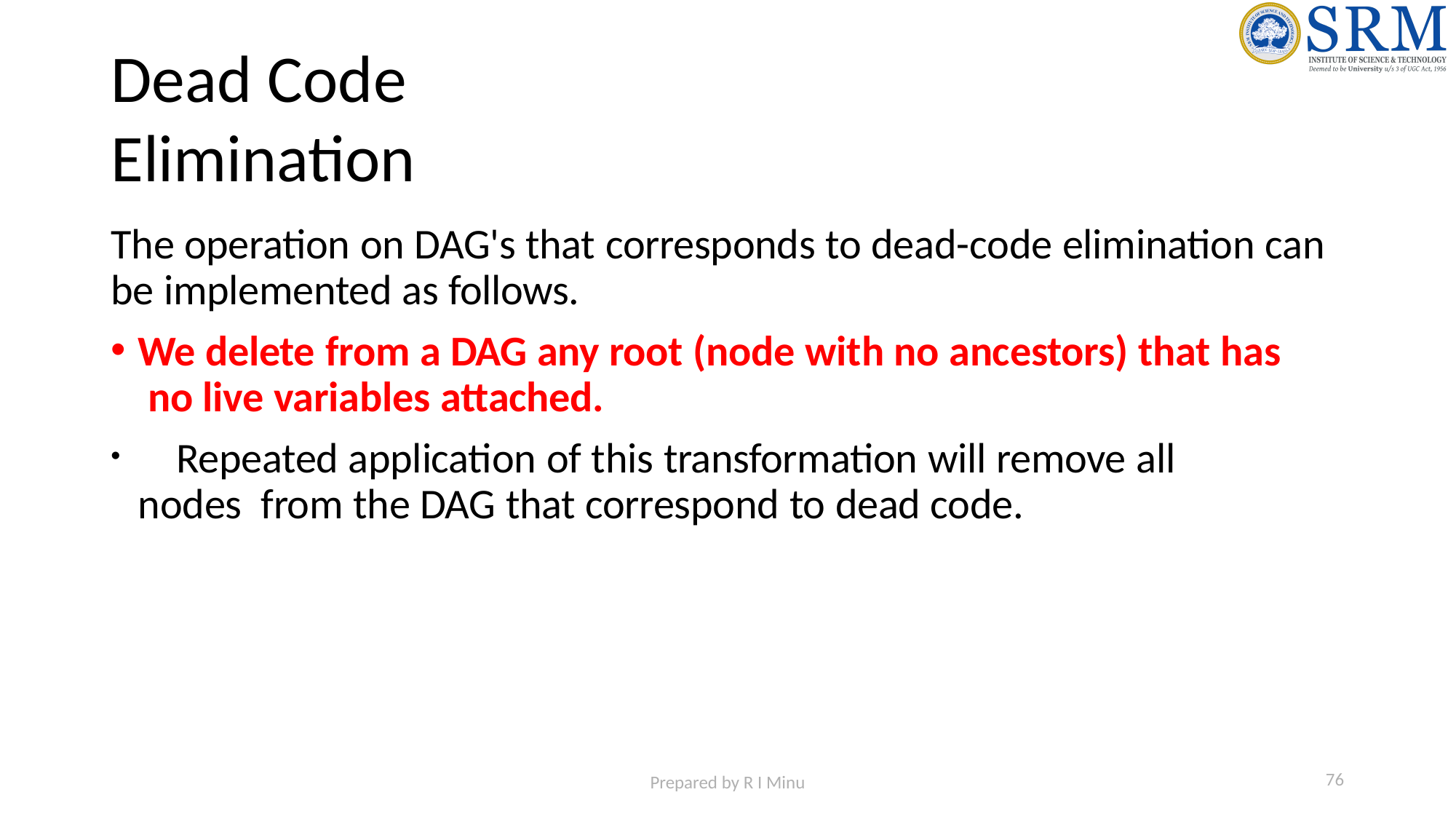

# Dead Code Elimination
The operation on DAG's that corresponds to dead-code elimination can  be implemented as follows.
We delete from a DAG any root (node with no ancestors) that has  no live variables attached.
	Repeated application of this transformation will remove all nodes  from the DAG that correspond to dead code.
76
Prepared by R I Minu